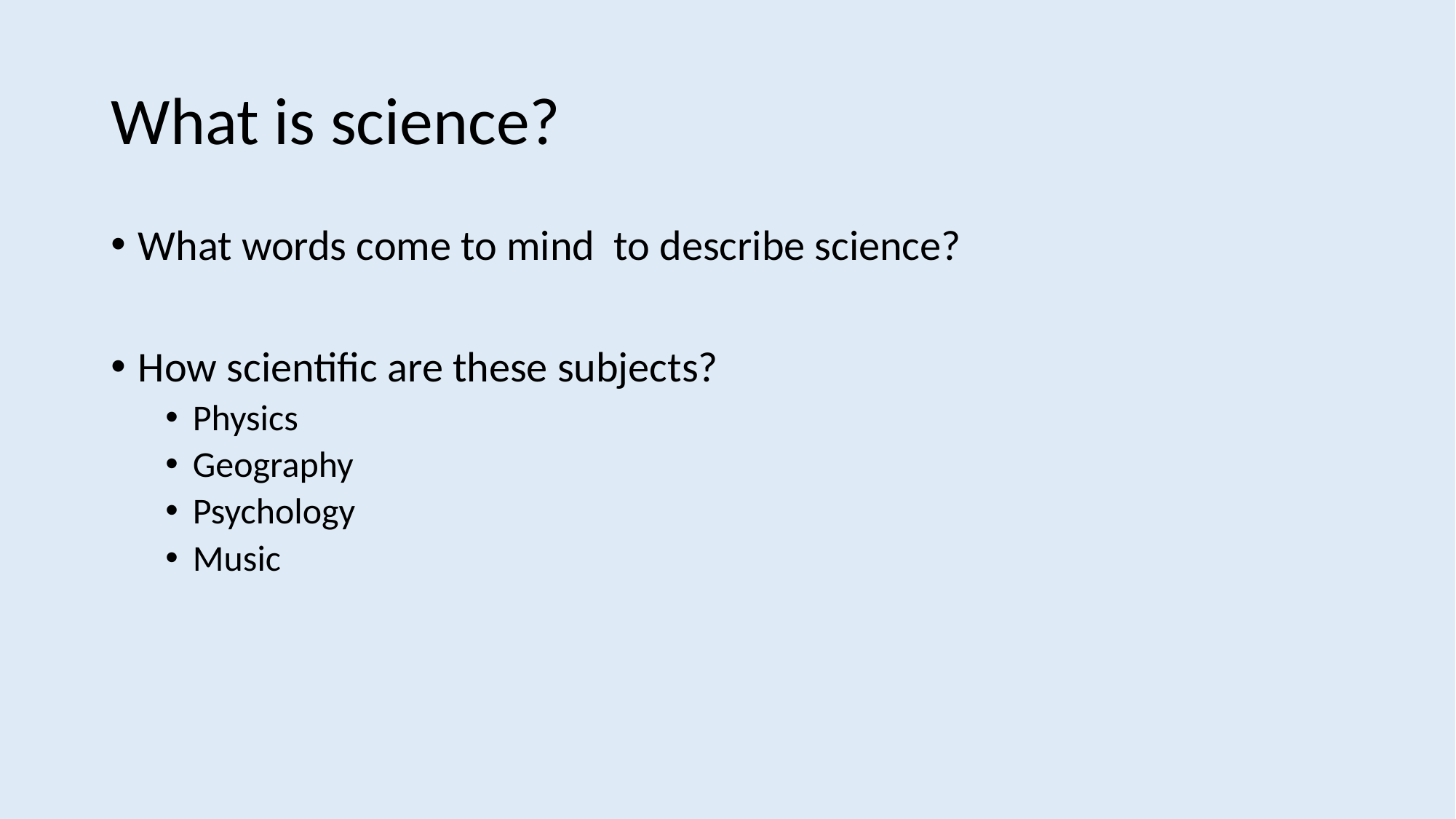

# What is science?
What words come to mind  to describe science?

How scientific are these subjects?
Physics
Geography
Psychology
Music